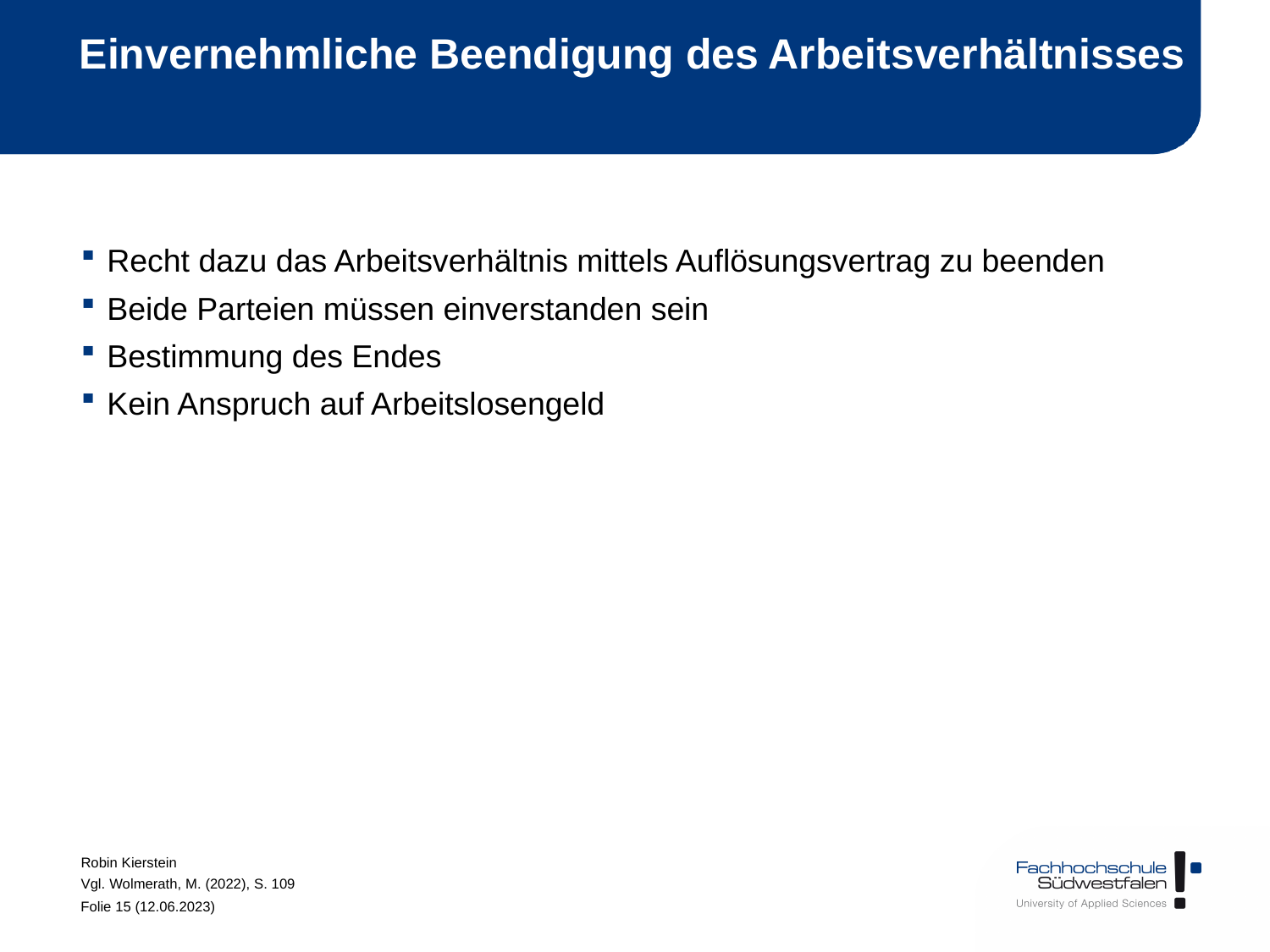

# Einvernehmliche Beendigung des Arbeitsverhältnisses

Recht dazu das Arbeitsverhältnis mittels Auflösungsvertrag zu beenden
Beide Parteien müssen einverstanden sein
Bestimmung des Endes
Kein Anspruch auf Arbeitslosengeld
Robin Kierstein
Vgl. Wolmerath, M. (2022), S. 109